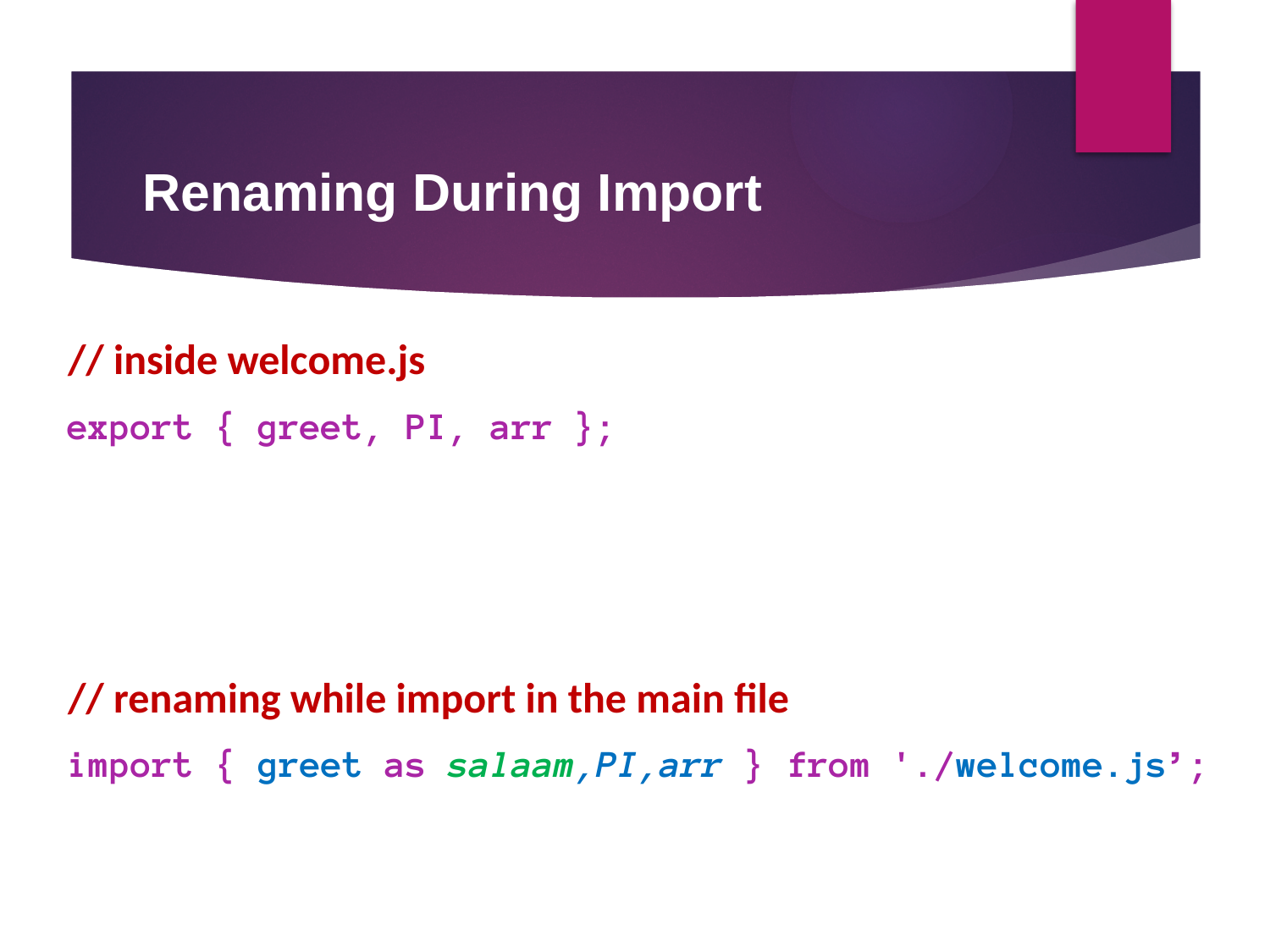

Renaming During Import
// inside welcome.js
export { greet, PI, arr };

// renaming while import in the main file
import { greet as salaam,PI,arr } from './welcome.js’;